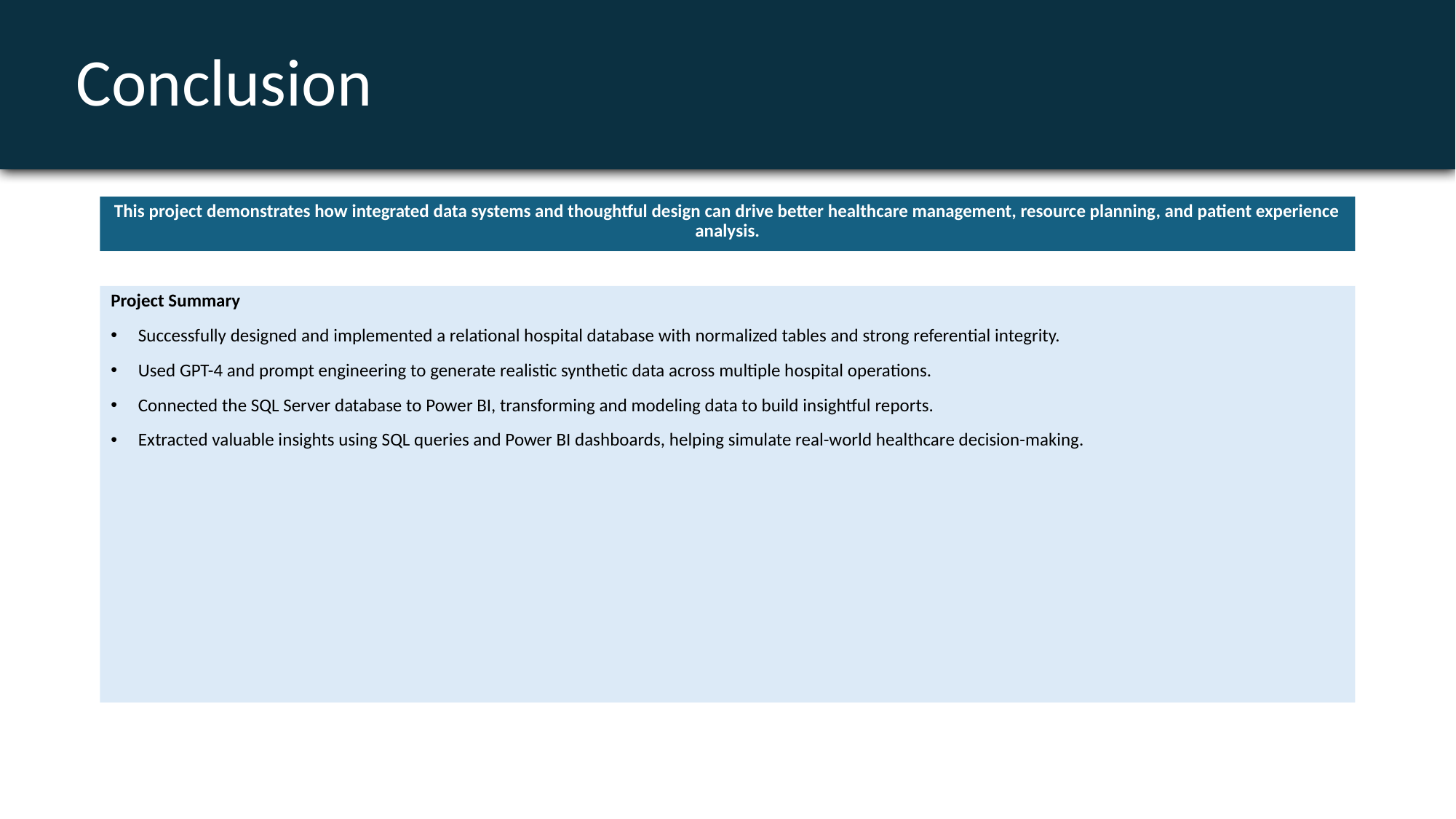

# Conclusion
This project demonstrates how integrated data systems and thoughtful design can drive better healthcare management, resource planning, and patient experience analysis.
Project Summary
Successfully designed and implemented a relational hospital database with normalized tables and strong referential integrity.
Used GPT-4 and prompt engineering to generate realistic synthetic data across multiple hospital operations.
Connected the SQL Server database to Power BI, transforming and modeling data to build insightful reports.
Extracted valuable insights using SQL queries and Power BI dashboards, helping simulate real-world healthcare decision-making.